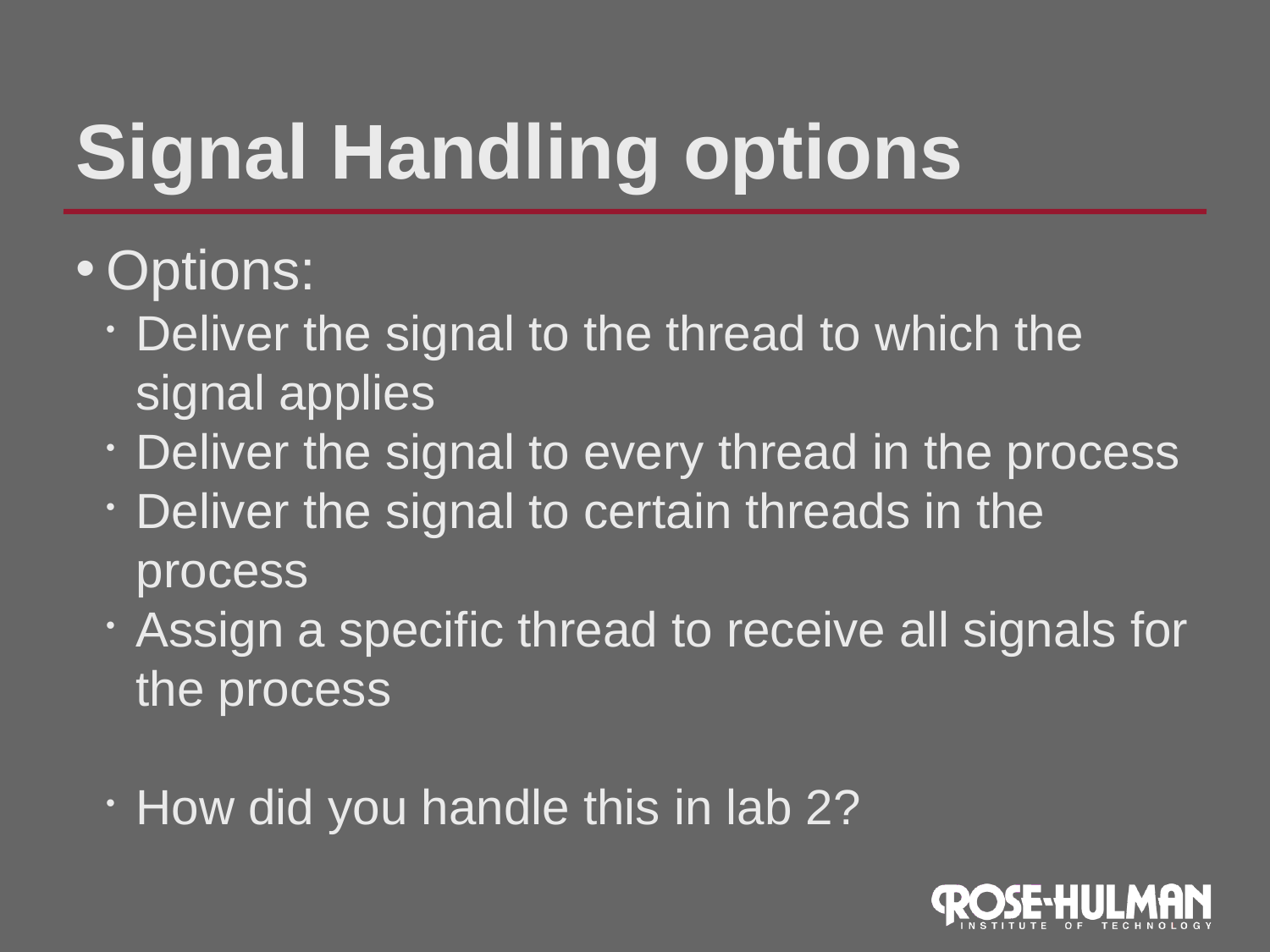

Signal Handling options
Options:
Deliver the signal to the thread to which the signal applies
Deliver the signal to every thread in the process
Deliver the signal to certain threads in the process
Assign a specific thread to receive all signals for the process

How did you handle this in lab 2?